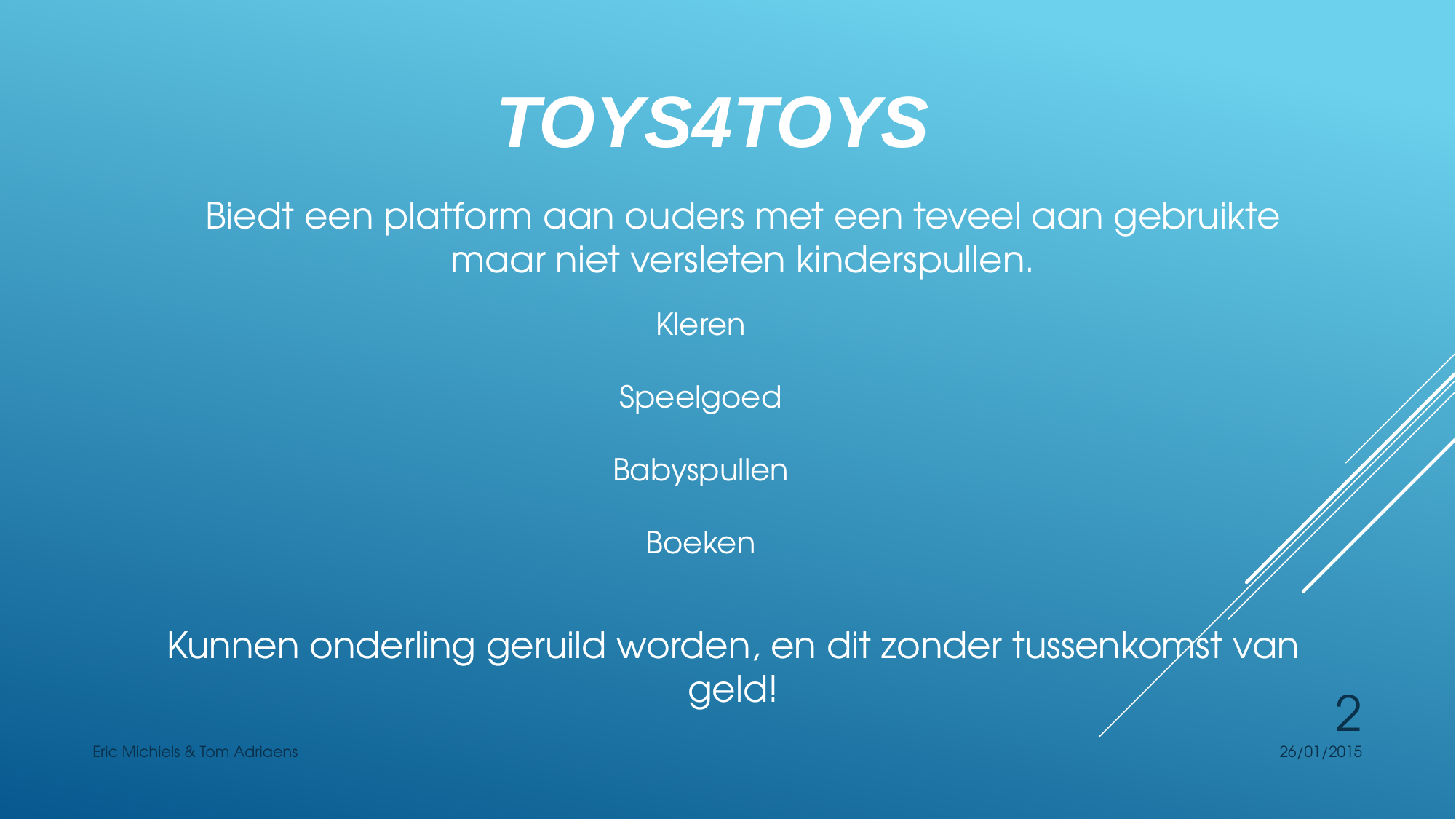

Toys4Toys
Biedt een platform aan ouders met een teveel aan gebruikte maar niet versleten kinderspullen.
Kleren

Speelgoed

Babyspullen

Boeken
Kunnen onderling geruild worden, en dit zonder tussenkomst van geld!
2
Eric Michiels & Tom Adriaens
26/01/2015